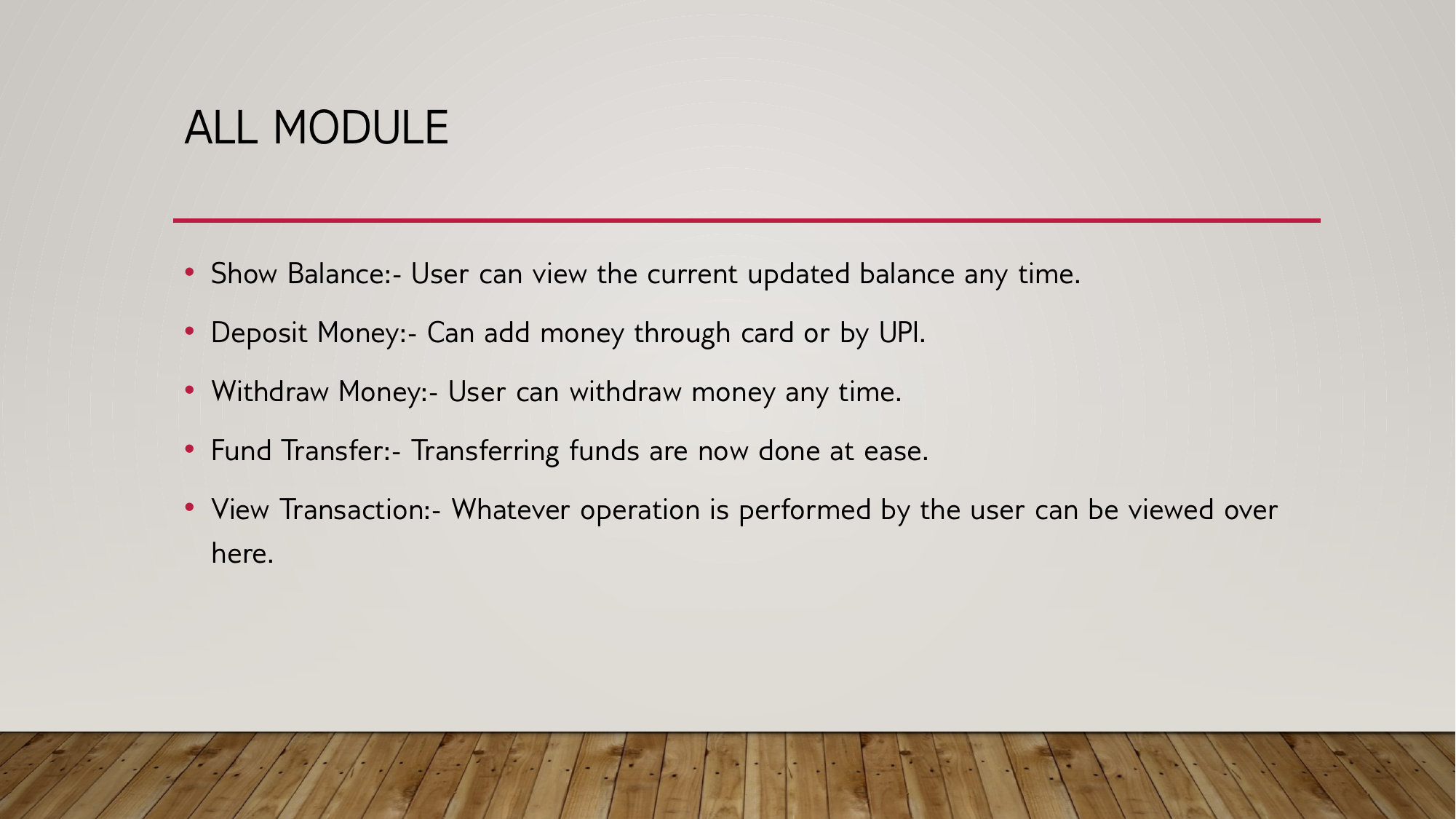

# ALL Module
Show Balance:- User can view the current updated balance any time.
Deposit Money:- Can add money through card or by UPI.
Withdraw Money:- User can withdraw money any time.
Fund Transfer:- Transferring funds are now done at ease.
View Transaction:- Whatever operation is performed by the user can be viewed over here.